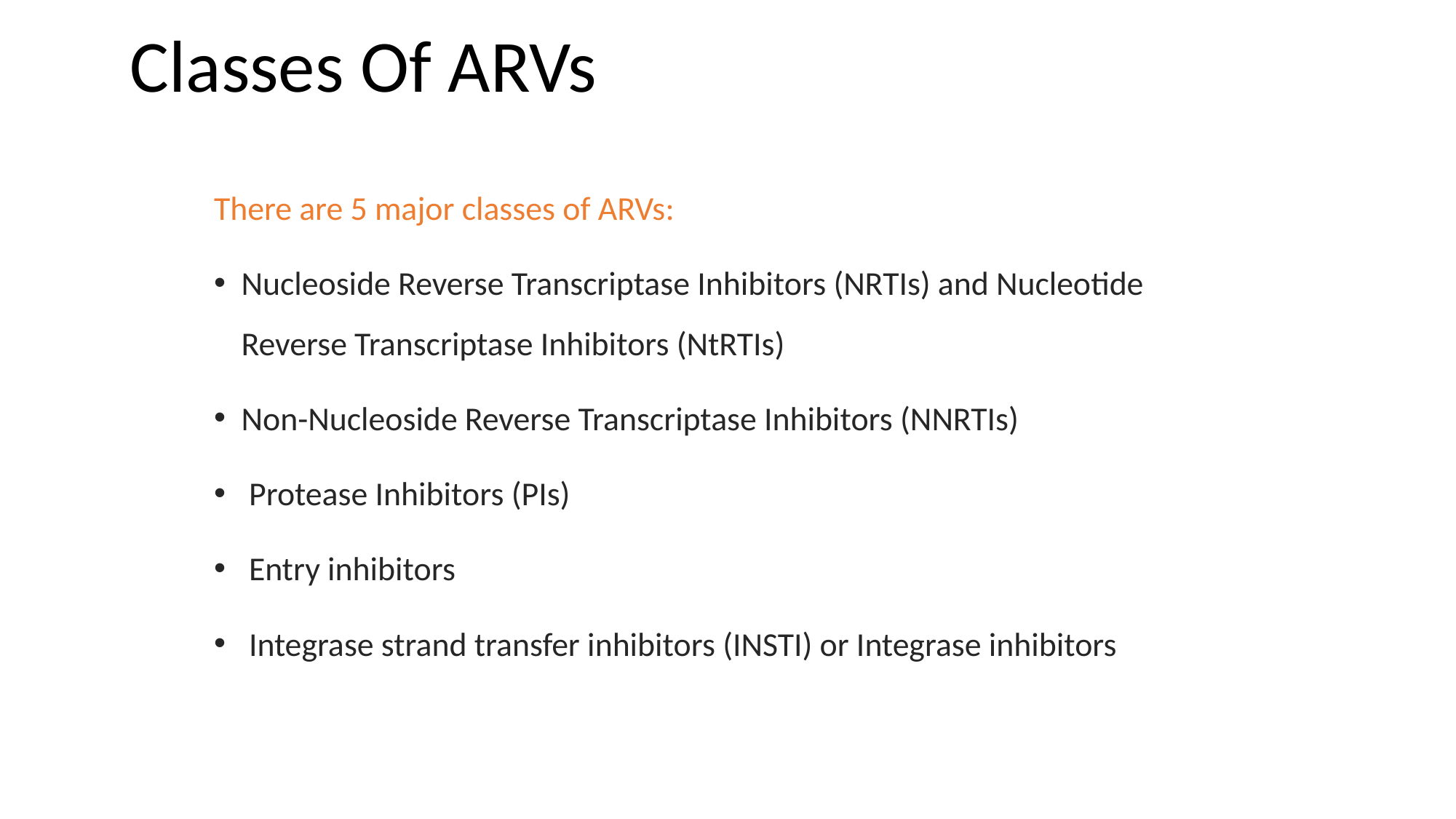

Classes Of ARVs
There are 5 major classes of ARVs:
Nucleoside Reverse Transcriptase Inhibitors (NRTIs) and Nucleotide Reverse Transcriptase Inhibitors (NtRTIs)
Non-Nucleoside Reverse Transcriptase Inhibitors (NNRTIs)
 Protease Inhibitors (PIs)
 Entry inhibitors
 Integrase strand transfer inhibitors (INSTI) or Integrase inhibitors